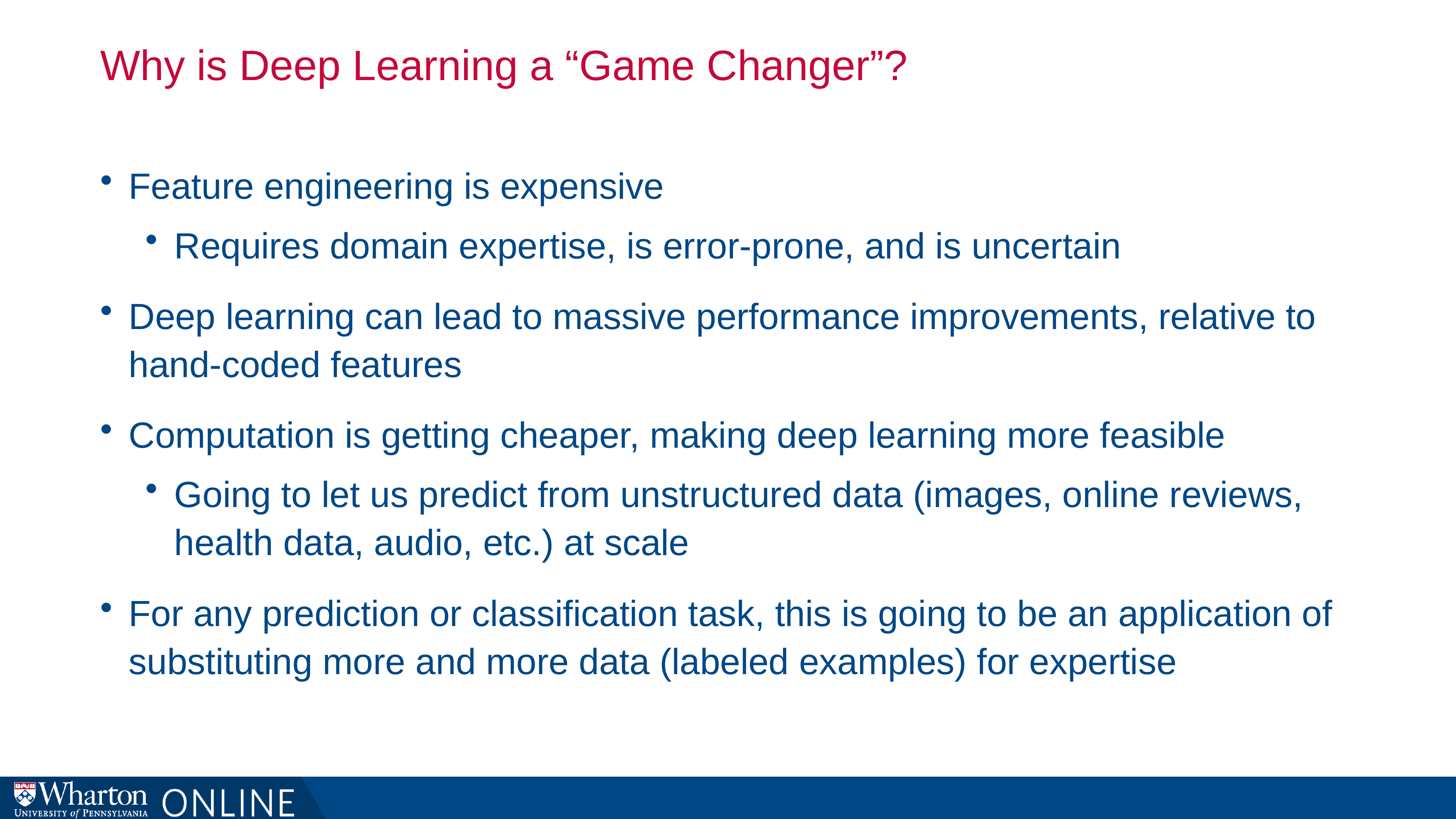

# Why is Deep Learning a “Game Changer”?
Feature engineering is expensive
Requires domain expertise, is error-prone, and is uncertain
Deep learning can lead to massive performance improvements, relative to hand-coded features
Computation is getting cheaper, making deep learning more feasible
Going to let us predict from unstructured data (images, online reviews, health data, audio, etc.) at scale
For any prediction or classification task, this is going to be an application of substituting more and more data (labeled examples) for expertise